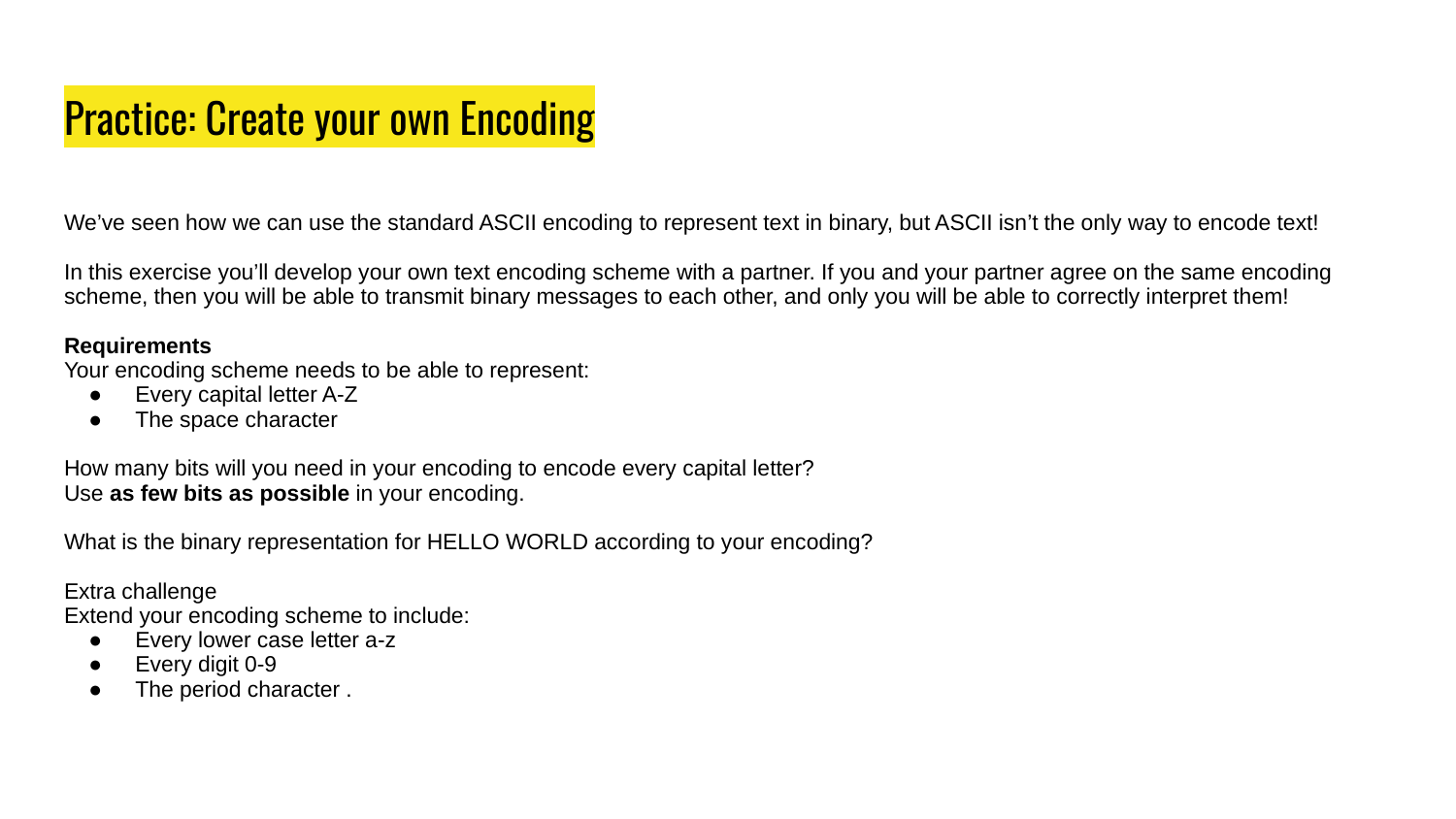

# Practice: Create your own Encoding
We’ve seen how we can use the standard ASCII encoding to represent text in binary, but ASCII isn’t the only way to encode text!

In this exercise you’ll develop your own text encoding scheme with a partner. If you and your partner agree on the same encoding scheme, then you will be able to transmit binary messages to each other, and only you will be able to correctly interpret them!

Requirements
Your encoding scheme needs to be able to represent:
Every capital letter A-Z
The space character

How many bits will you need in your encoding to encode every capital letter?
Use as few bits as possible in your encoding.

What is the binary representation for HELLO WORLD according to your encoding?

Extra challenge
Extend your encoding scheme to include:
Every lower case letter a-z
Every digit 0-9
The period character .